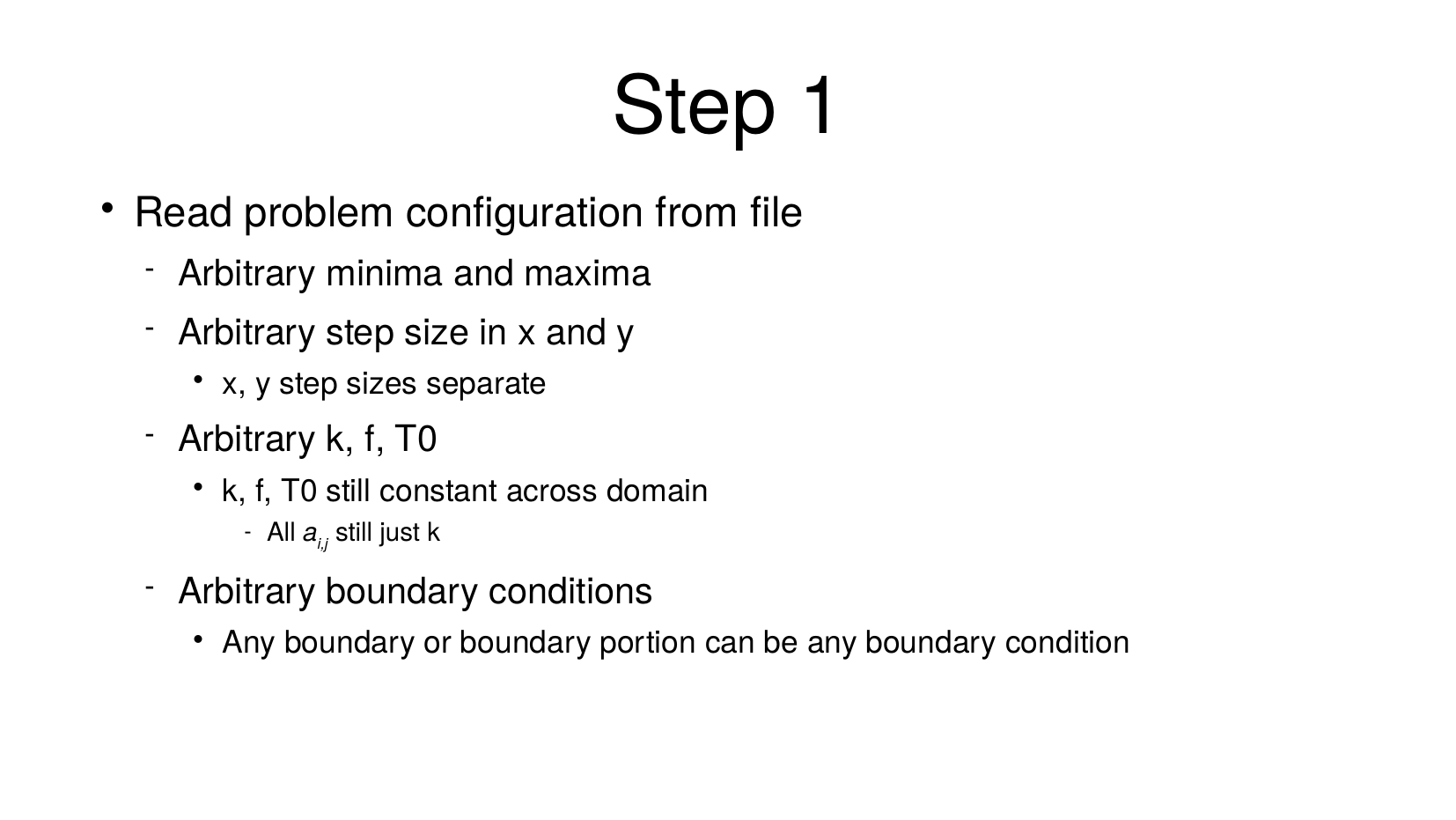

Step 1
Read problem configuration from file
Arbitrary minima and maxima
Arbitrary step size in x and y
x, y step sizes separate
Arbitrary k, f, T0
k, f, T0 still constant across domain
All ai,j still just k
Arbitrary boundary conditions
Any boundary or boundary portion can be any boundary condition